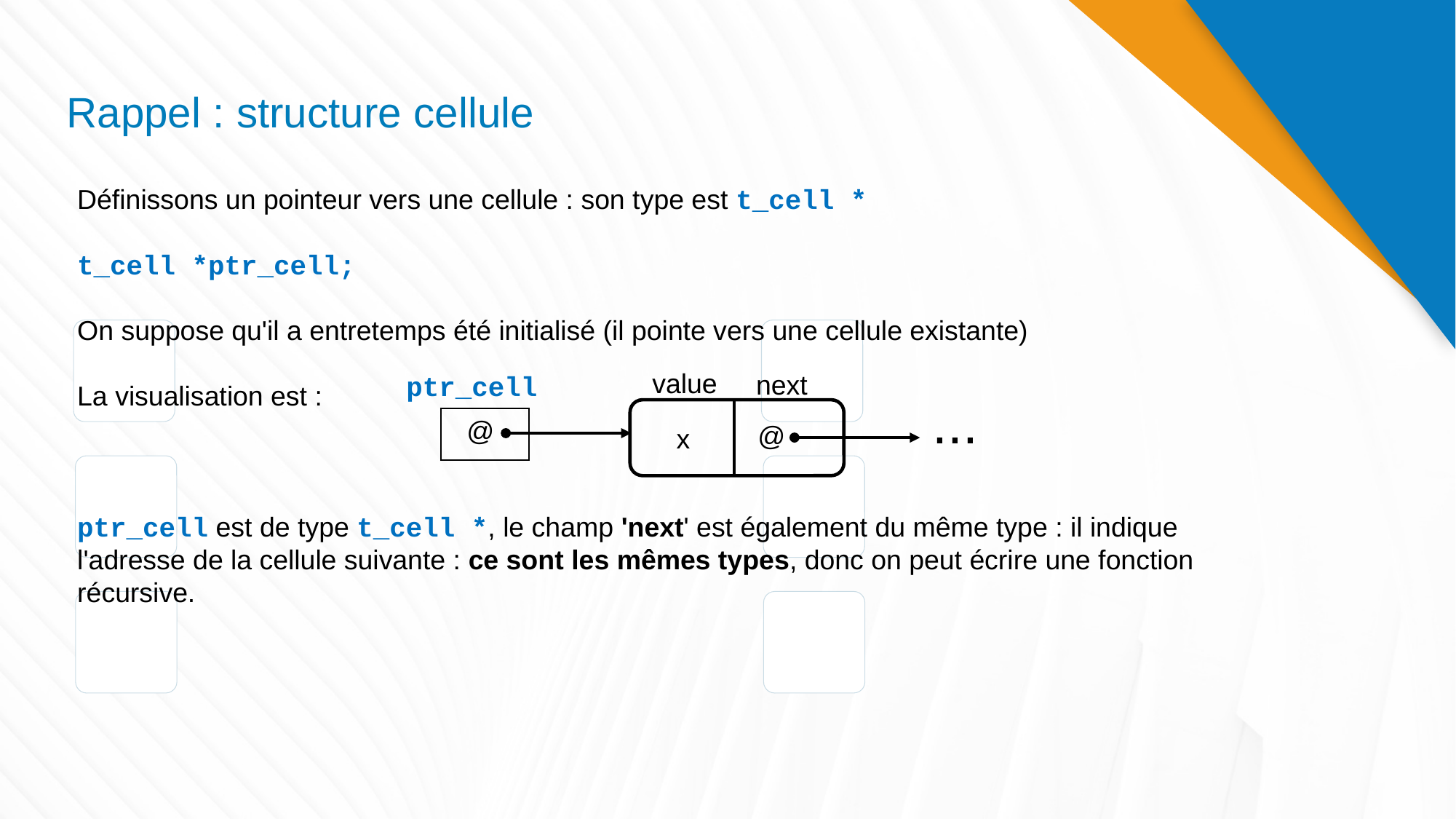

# Rappel : structure cellule
Définissons un pointeur vers une cellule : son type est t_cell *

t_cell *ptr_cell;

On suppose qu'il a entretemps été initialisé (il pointe vers une cellule existante)

La visualisation est :

ptr_cell est de type t_cell *, le champ 'next' est également du même type : il indique l'adresse de la cellule suivante : ce sont les mêmes types, donc on peut écrire une fonction récursive.

value
next
ptr_cell
...

@
@
x